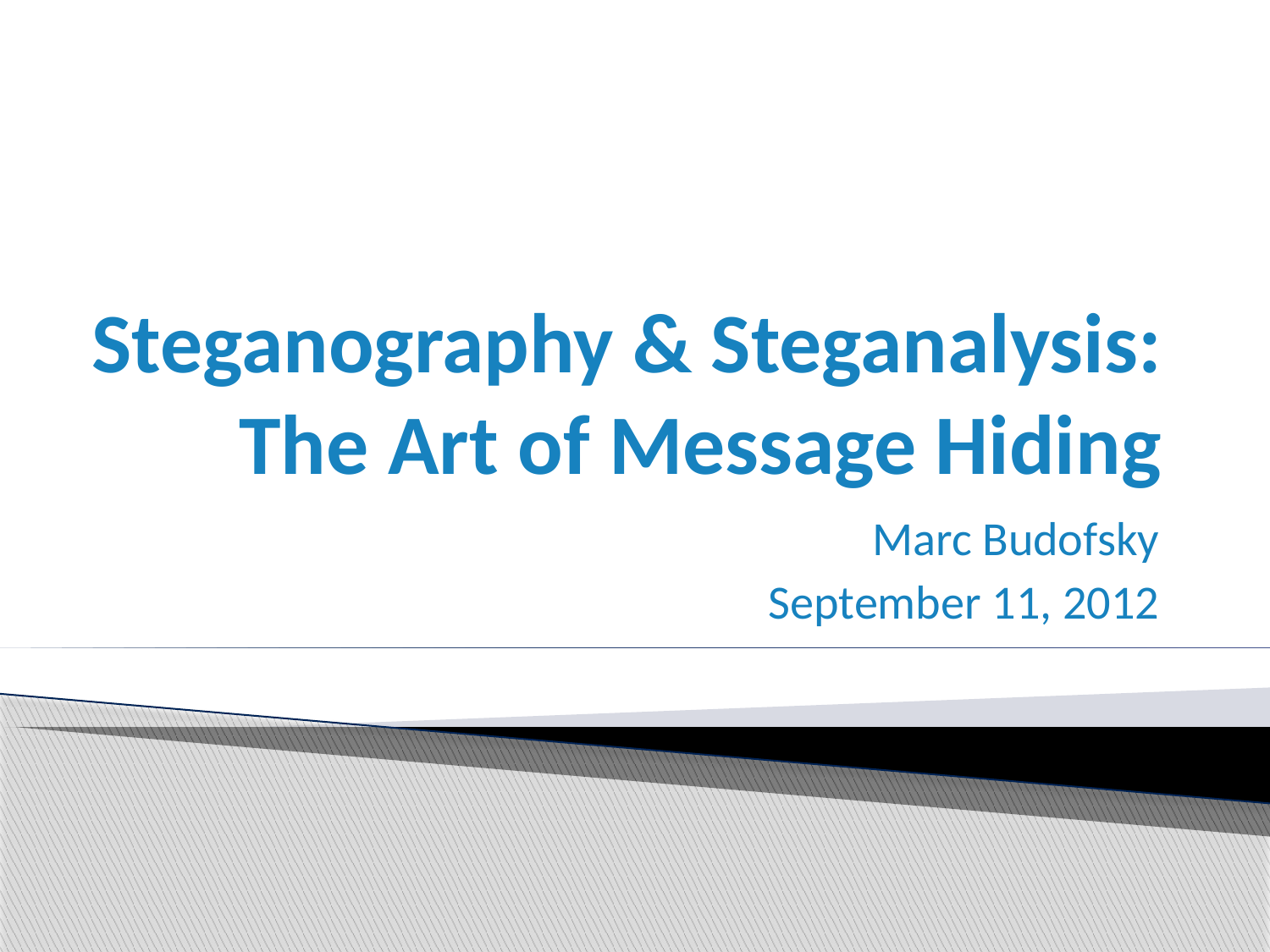

# Steganography & Steganalysis: The Art of Message Hiding
Marc Budofsky
September 11, 2012